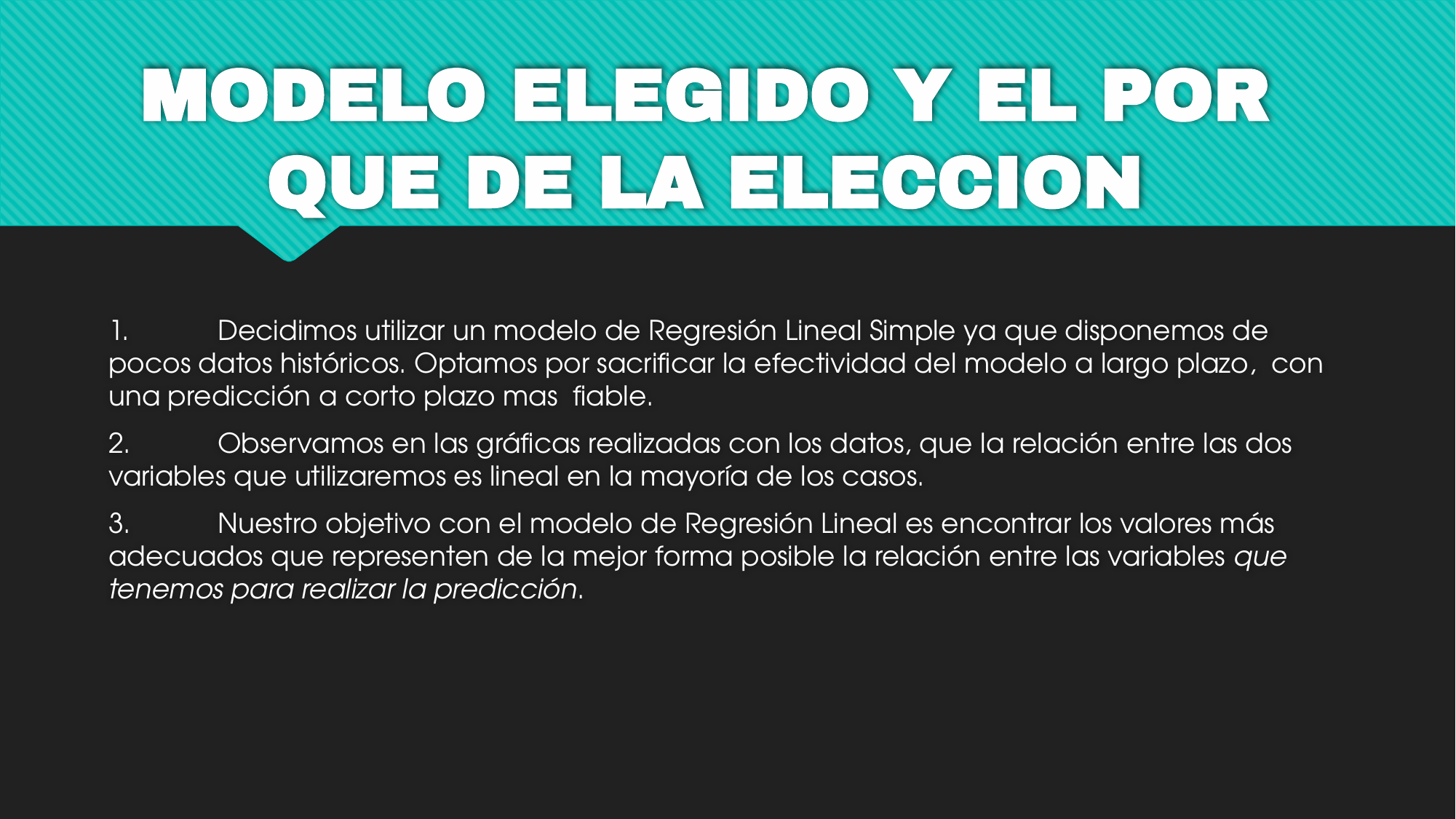

# MODELO ELEGIDO Y EL POR QUE DE LA ELECCION
1.	Decidimos utilizar un modelo de Regresión Lineal Simple ya que disponemos de pocos datos históricos. Optamos por sacrificar la efectividad del modelo a largo plazo,  con una predicción a corto plazo mas  fiable.
2.	Observamos en las gráficas realizadas con los datos, que la relación entre las dos variables que utilizaremos es lineal en la mayoría de los casos.
3.	Nuestro objetivo con el modelo de Regresión Lineal es encontrar los valores más adecuados que representen de la mejor forma posible la relación entre las variables que tenemos para realizar la predicción.